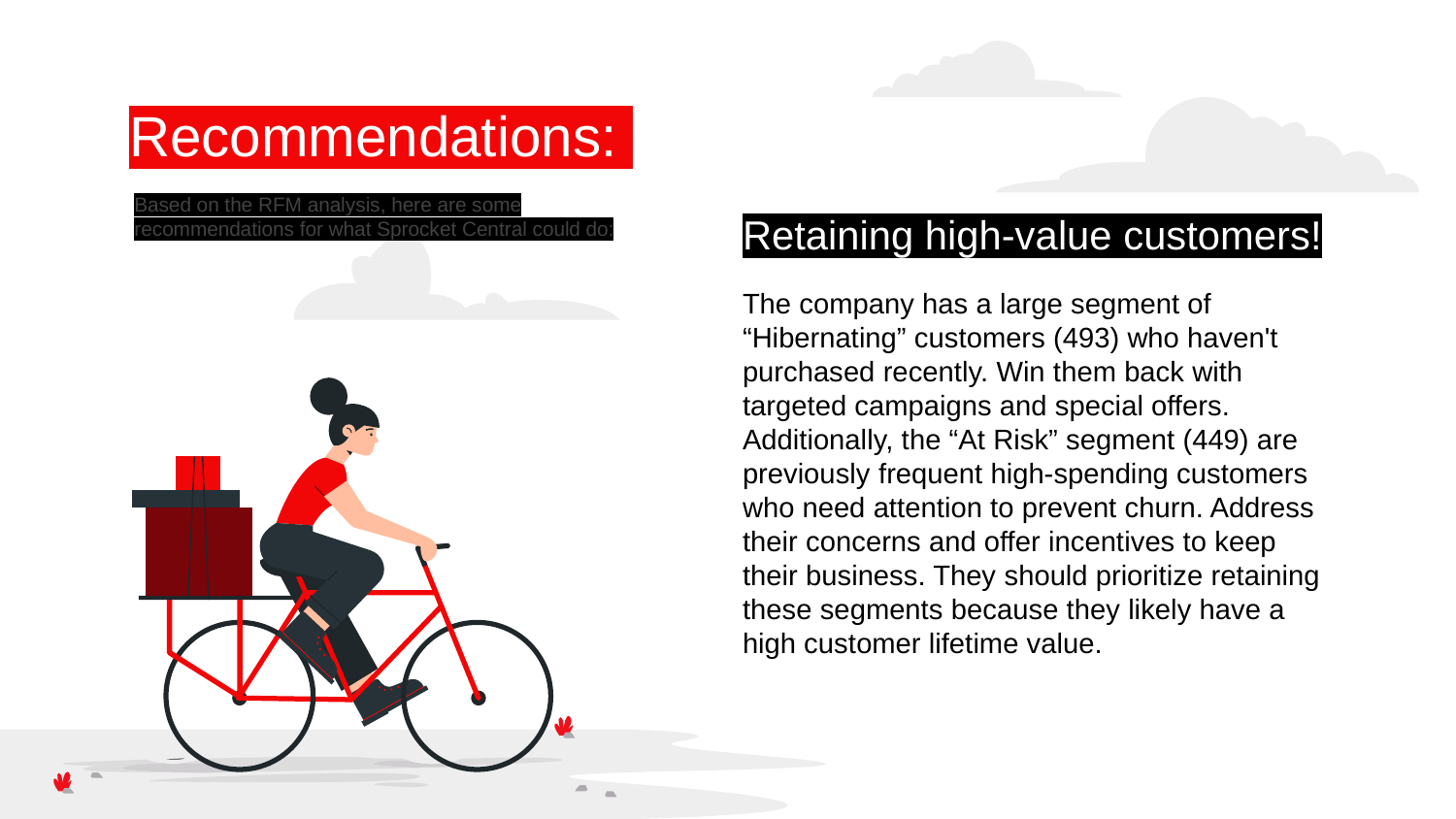

# Recommendations:

Based on the RFM analysis, here are some recommendations for what Sprocket Central could do:
Retaining high-value customers!

The company has a large segment of “Hibernating” customers (493) who haven't purchased recently. Win them back with targeted campaigns and special offers. Additionally, the “At Risk” segment (449) are previously frequent high-spending customers who need attention to prevent churn. Address their concerns and offer incentives to keep their business. They should prioritize retaining these segments because they likely have a high customer lifetime value.